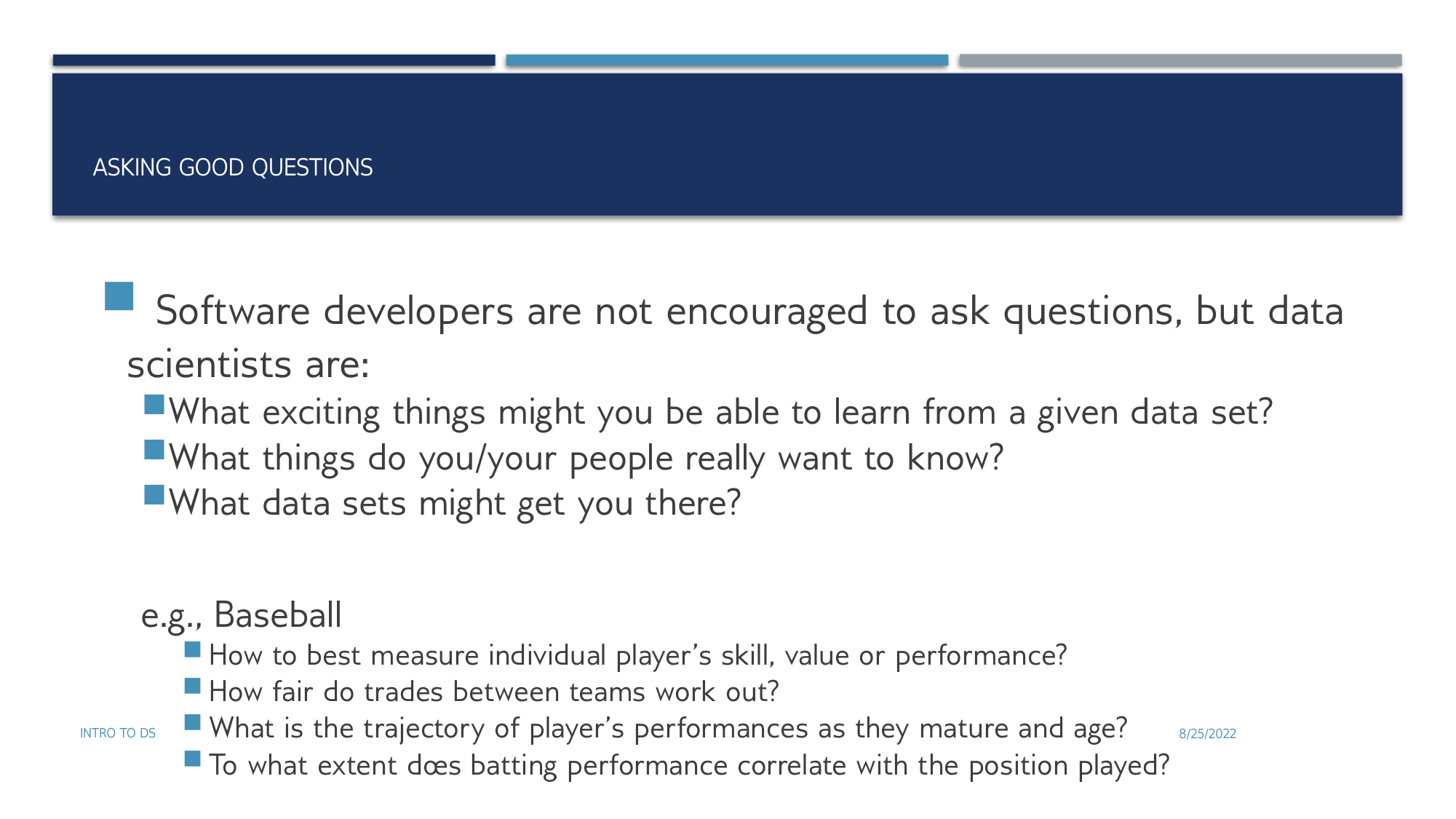

# Asking Good Questions
 Software developers are not encouraged to ask questions, but data scientists are:
What exciting things might you be able to learn from a given data set?
What things do you/your people really want to know?
What data sets might get you there?

e.g., Baseball
How to best measure individual player’s skill, value or performance?
How fair do trades between teams work out?
What is the trajectory of player’s performances as they mature and age?
To what extent does batting performance correlate with the position played?

Intro to DS
8/25/2022
31